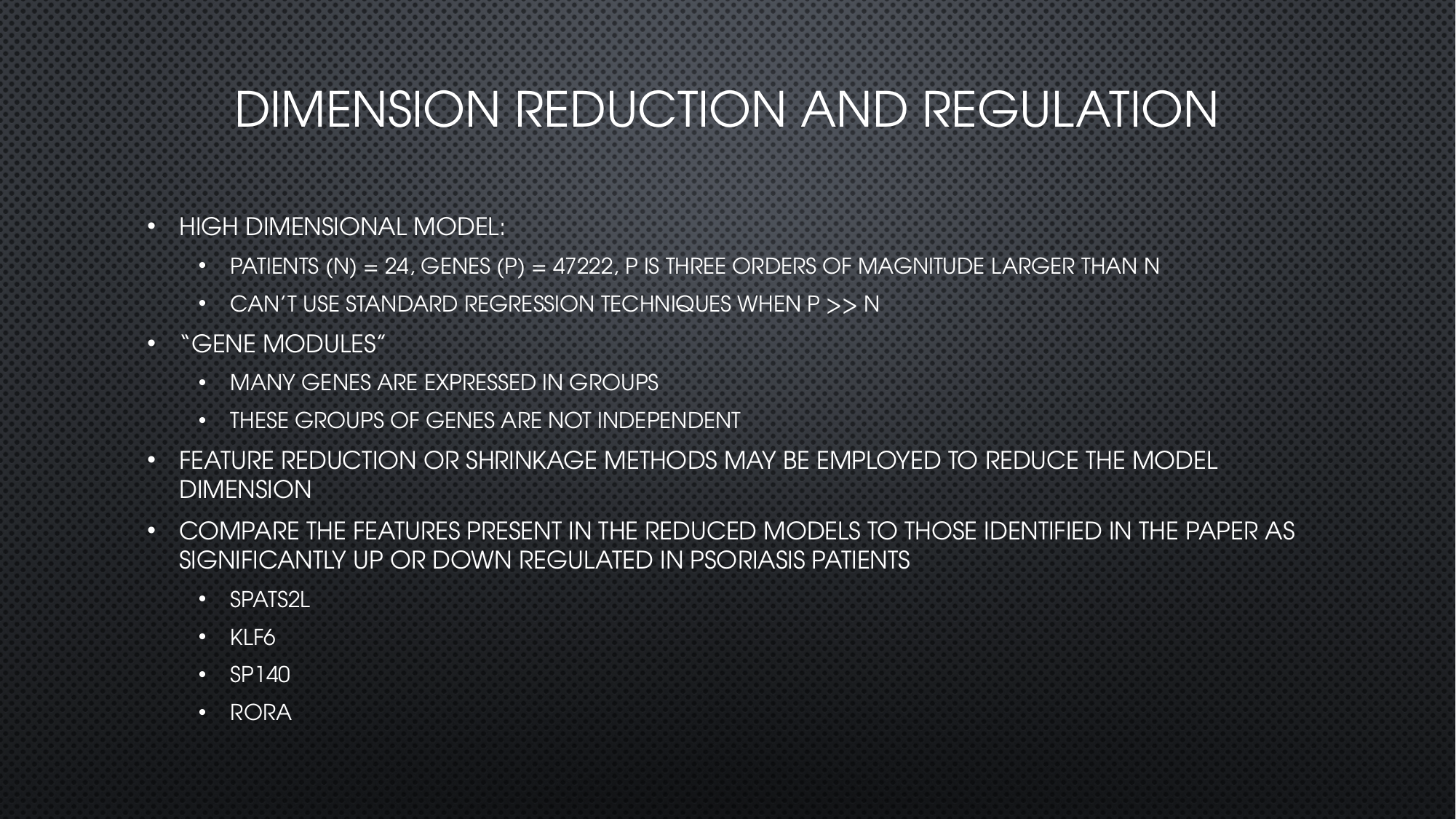

# Dimension Reduction and regulation
High Dimensional Model:
Patients (N) = 24, Genes (P) = 47222, P is three orders of magnitude larger than N
Can’t use standard regression techniques when p >> N
“Gene Modules”
Many genes are expressed in groups
These groups of genes are not independent
Feature reduction or shrinkage methods may be employed to reduce the model dimension
Compare the features present in the reduced models to those identified in the paper as significantly up or down regulated in Psoriasis Patients
Spats2l
Klf6
Sp140
rora